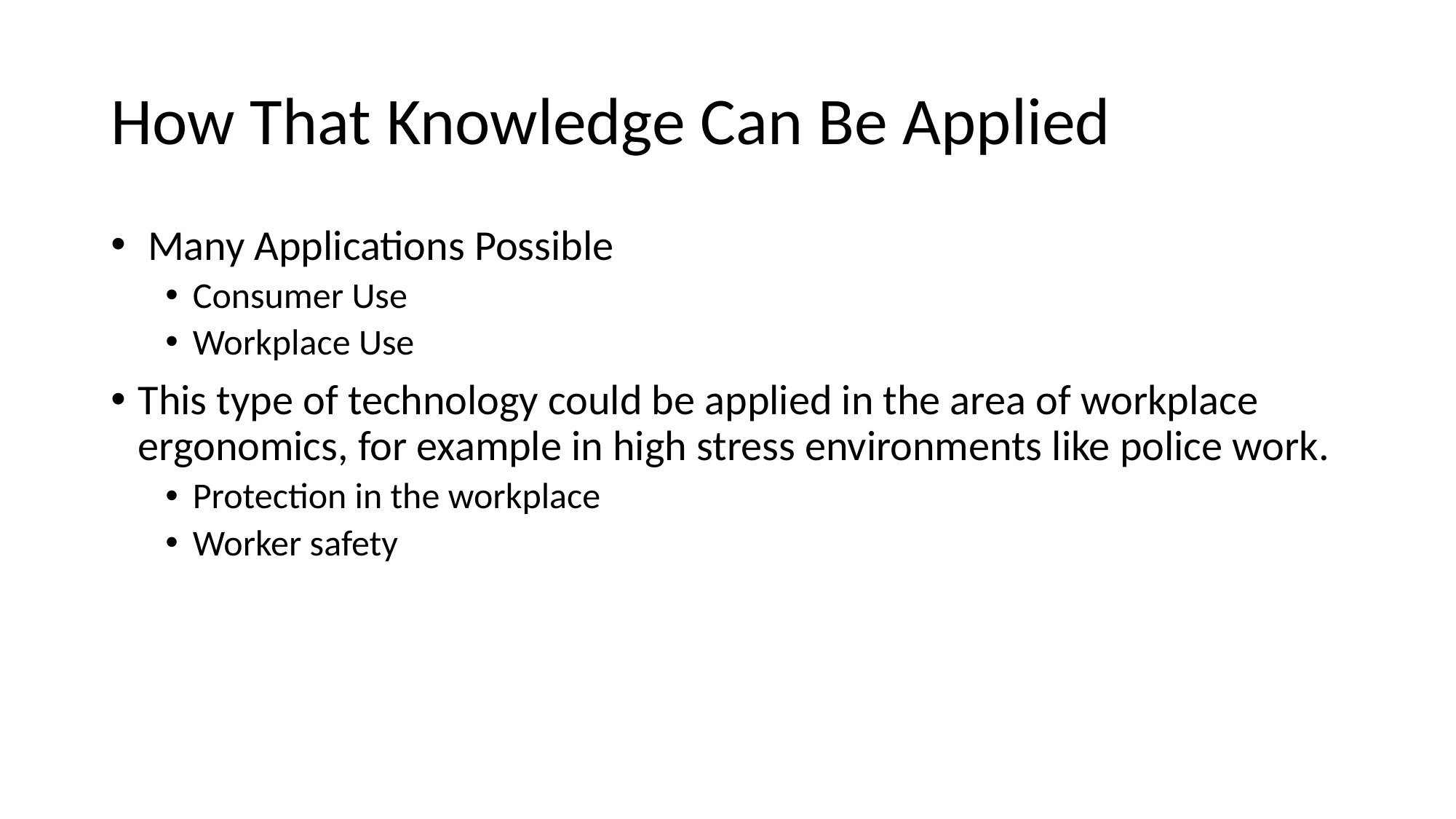

# How That Knowledge Can Be Applied
 Many Applications Possible
Consumer Use
Workplace Use
This type of technology could be applied in the area of workplace ergonomics, for example in high stress environments like police work.
Protection in the workplace
Worker safety